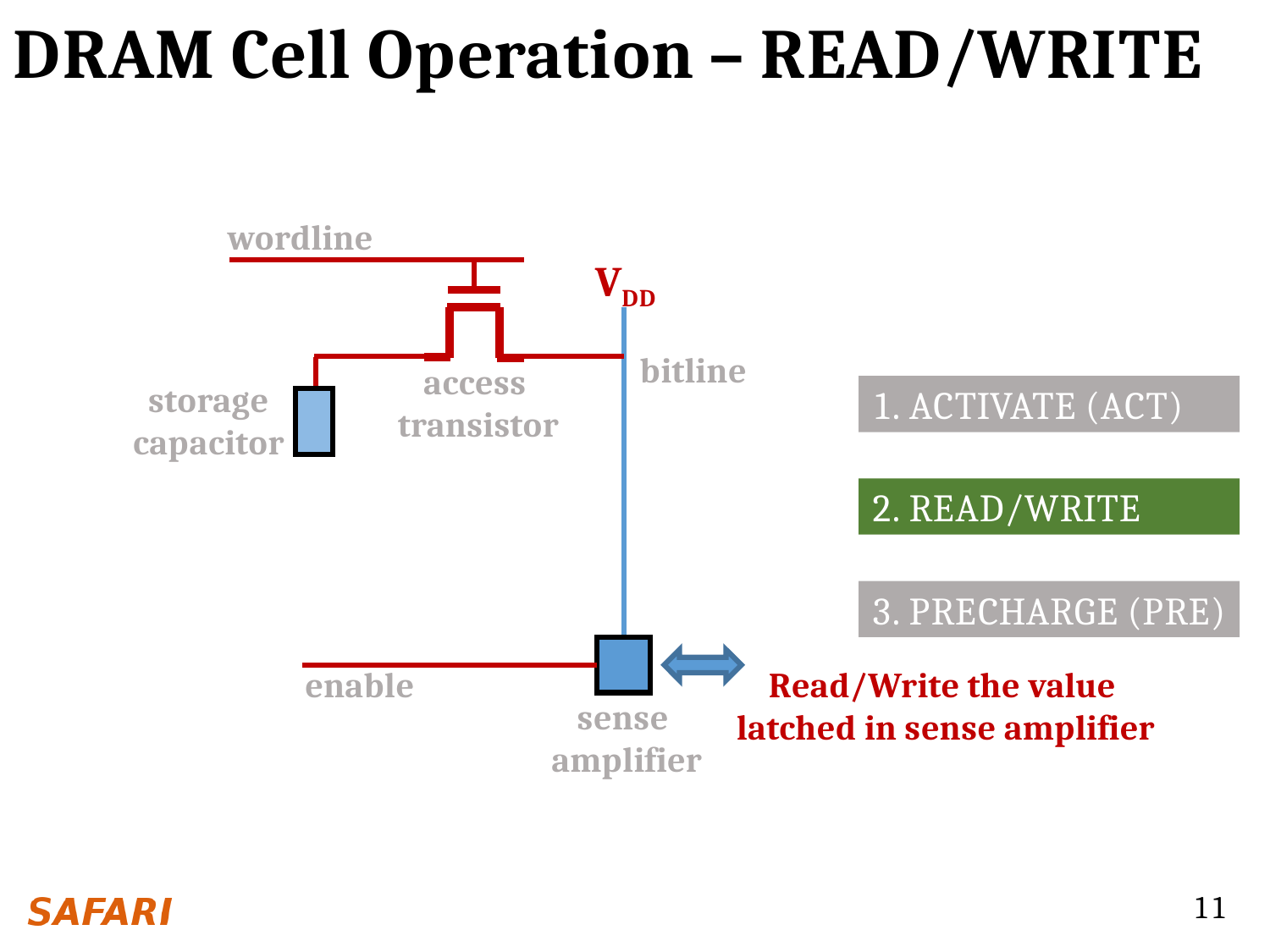

# DRAM Cell Operation – READ/WRITE
wordline
VDD
bitline
access
transistor
storage
capacitor
1. ACTIVATE (ACT)

2. READ/WRITE
3. PRECHARGE (PRE)

enable
Read/Write the value
latched in sense amplifier
sense
amplifier
11